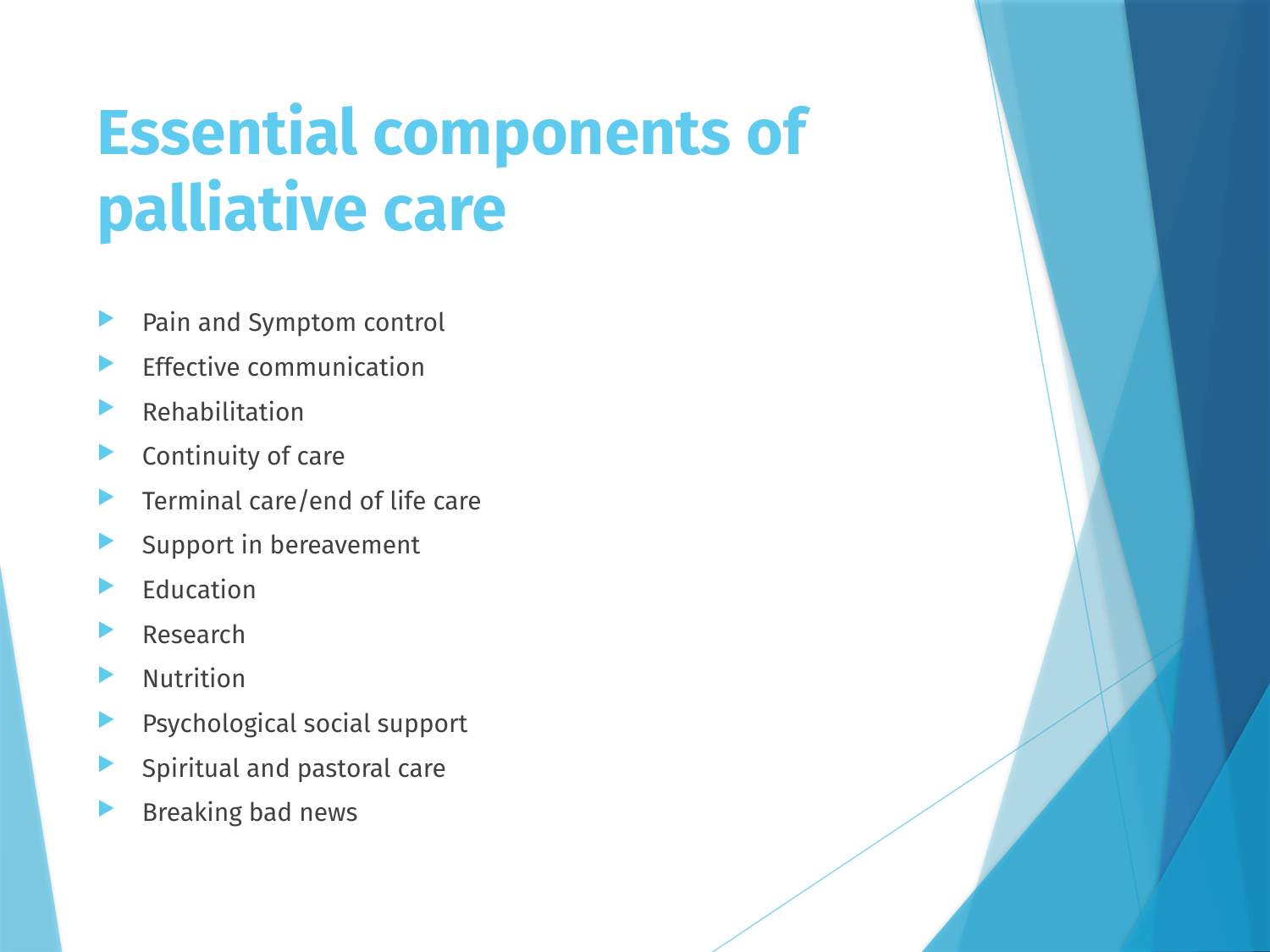

# Essential components of palliative care
Pain and Symptom control
Effective communication
Rehabilitation
Continuity of care
Terminal care/end of life care
Support in bereavement
Education
Research
Nutrition
Psychological social support
Spiritual and pastoral care
Breaking bad news